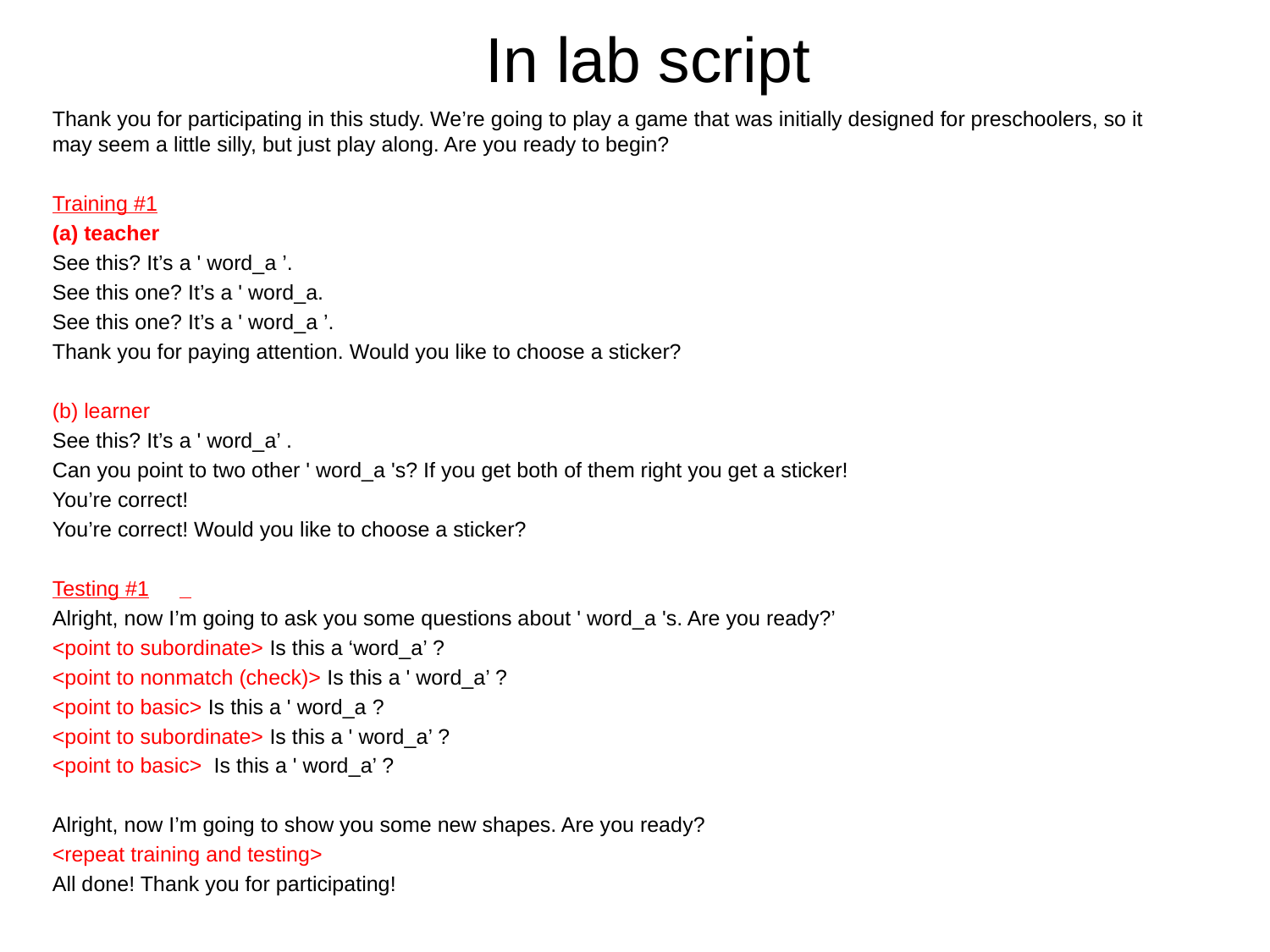

In lab script
Thank you for participating in this study. We’re going to play a game that was initially designed for preschoolers, so it may seem a little silly, but just play along. Are you ready to begin?

Training #1
(a) teacher
See this? It’s a ' word_a ’.
See this one? It’s a ' word_a.
See this one? It’s a ' word_a ’.
Thank you for paying attention. Would you like to choose a sticker?

(b) learner
See this? It’s a ' word_a’ .
Can you point to two other ' word_a 's? If you get both of them right you get a sticker!
You’re correct!
You’re correct! Would you like to choose a sticker?

Testing #1
Alright, now I’m going to ask you some questions about ' word_a 's. Are you ready?’
<point to subordinate> Is this a ‘word_a’ ?
<point to nonmatch (check)> Is this a ' word_a’ ?
<point to basic> Is this a ' word_a ?
<point to subordinate> Is this a ' word_a’ ?
<point to basic>  Is this a ' word_a’ ?

Alright, now I’m going to show you some new shapes. Are you ready?
<repeat training and testing>
All done! Thank you for participating!